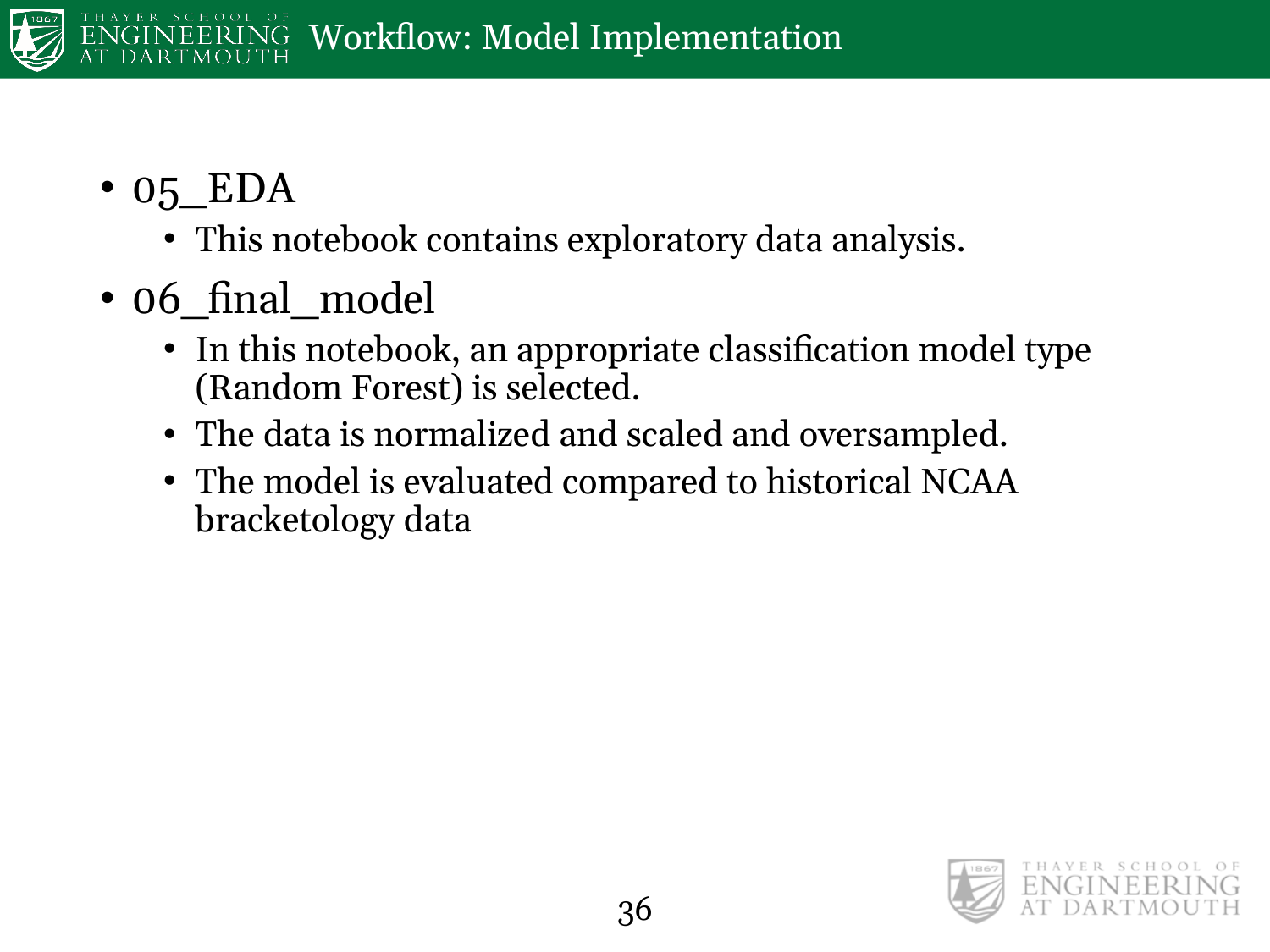

# Workflow: Model Implementation

05_EDA
This notebook contains exploratory data analysis.
06_final_model
In this notebook, an appropriate classification model type (Random Forest) is selected.
The data is normalized and scaled and oversampled.
The model is evaluated compared to historical NCAA bracketology data

36